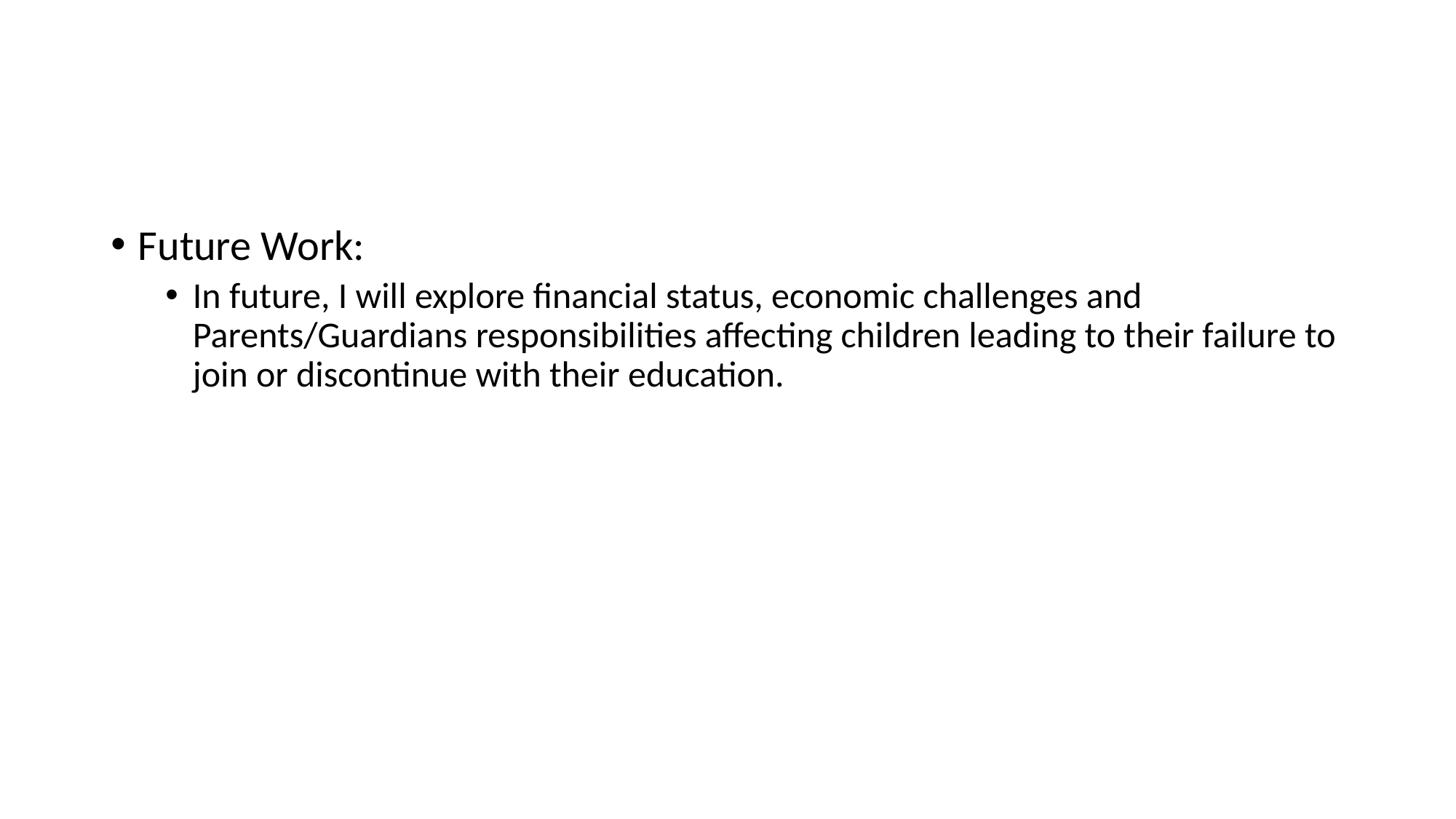

#
Future Work:
In future, I will explore financial status, economic challenges and Parents/Guardians responsibilities affecting children leading to their failure to join or discontinue with their education.